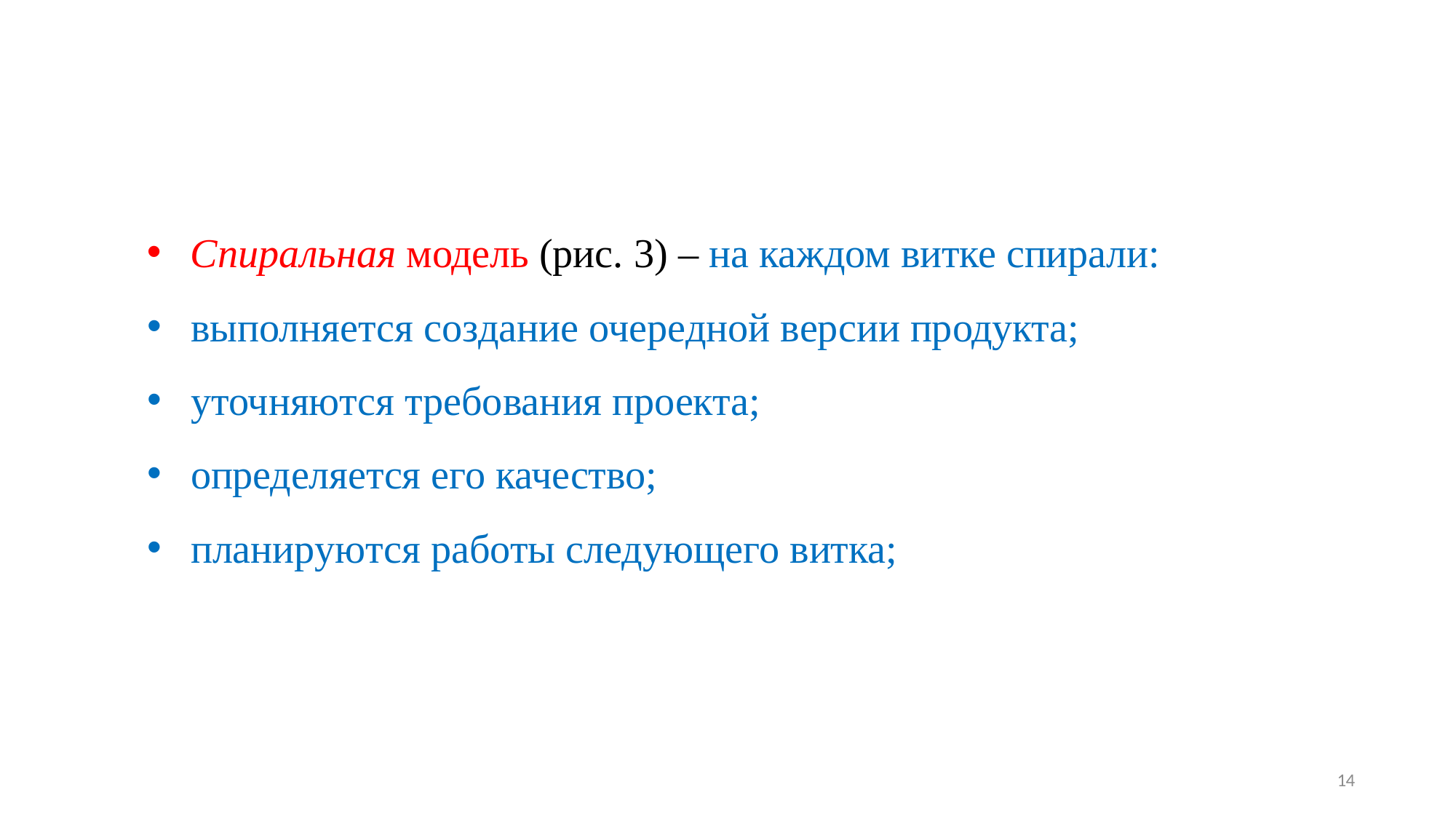

Спиральная модель (рис. 3) – на каждом витке спирали:
выполняется создание очередной версии продукта;
уточняются требования проекта;
определяется его качество;
планируются работы следующего витка;
14